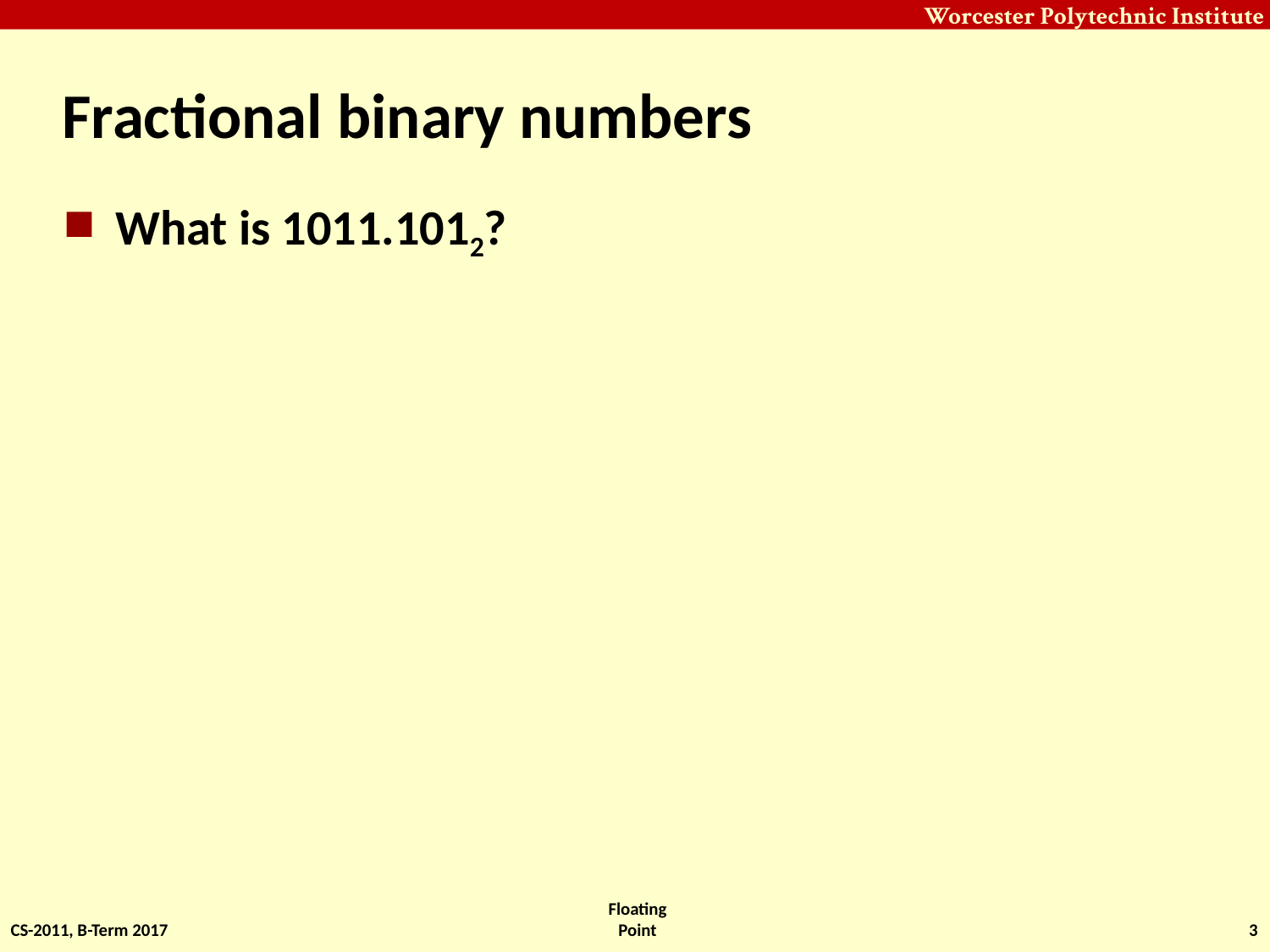

# Fractional binary numbers
What is 1011.1012?
CS-2011, B-Term 2017
Floating Point
3